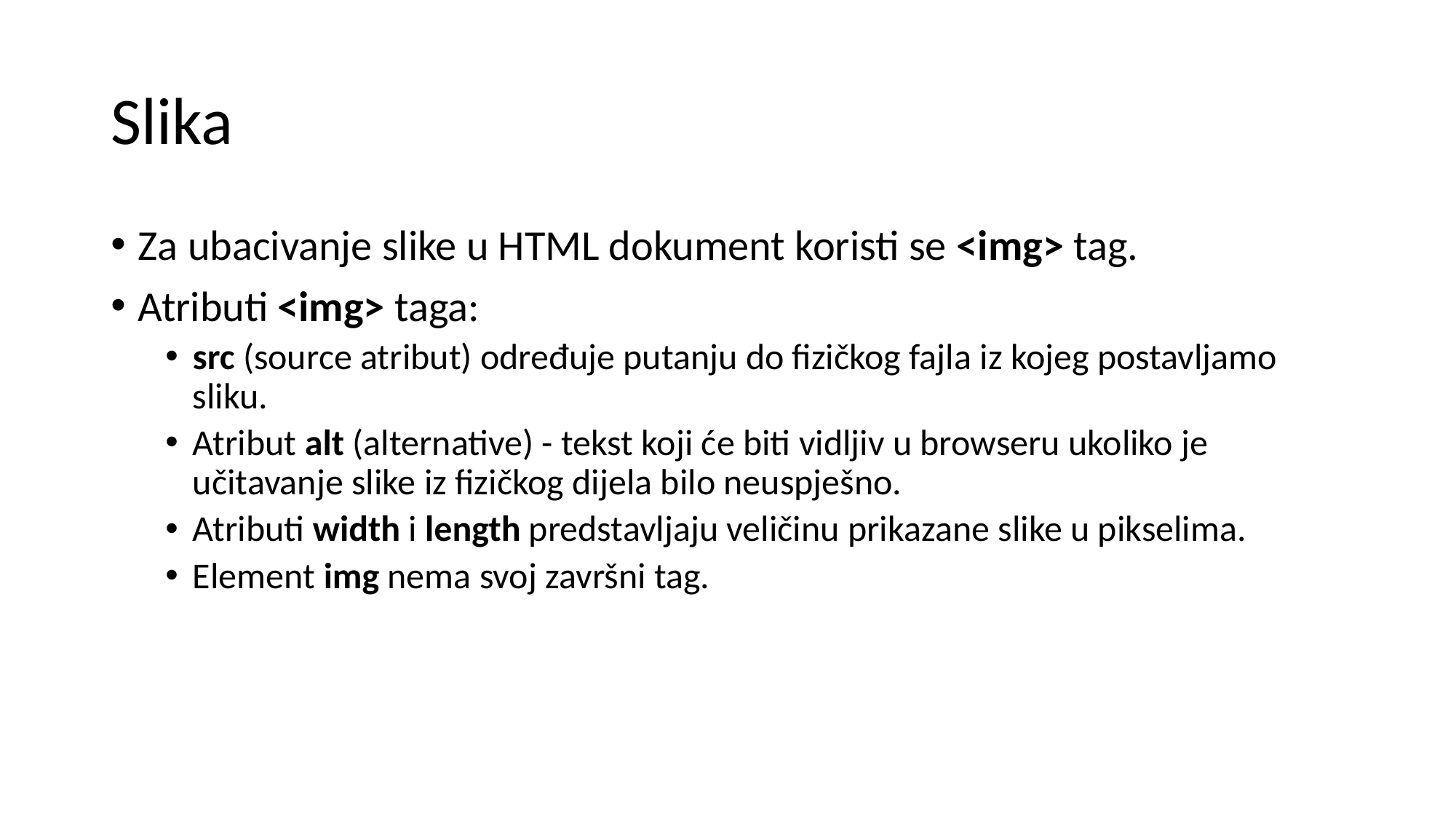

# Slika
Za ubacivanje slike u HTML dokument koristi se <img> tag.
Atributi <img> taga:
src (source atribut) određuje putanju do fizičkog fajla iz kojeg postavljamo sliku.
Atribut alt (alternative) - tekst koji će biti vidljiv u browseru ukoliko je učitavanje slike iz fizičkog dijela bilo neuspješno.
Atributi width i length predstavljaju veličinu prikazane slike u pikselima.
Element img nema svoj završni tag.